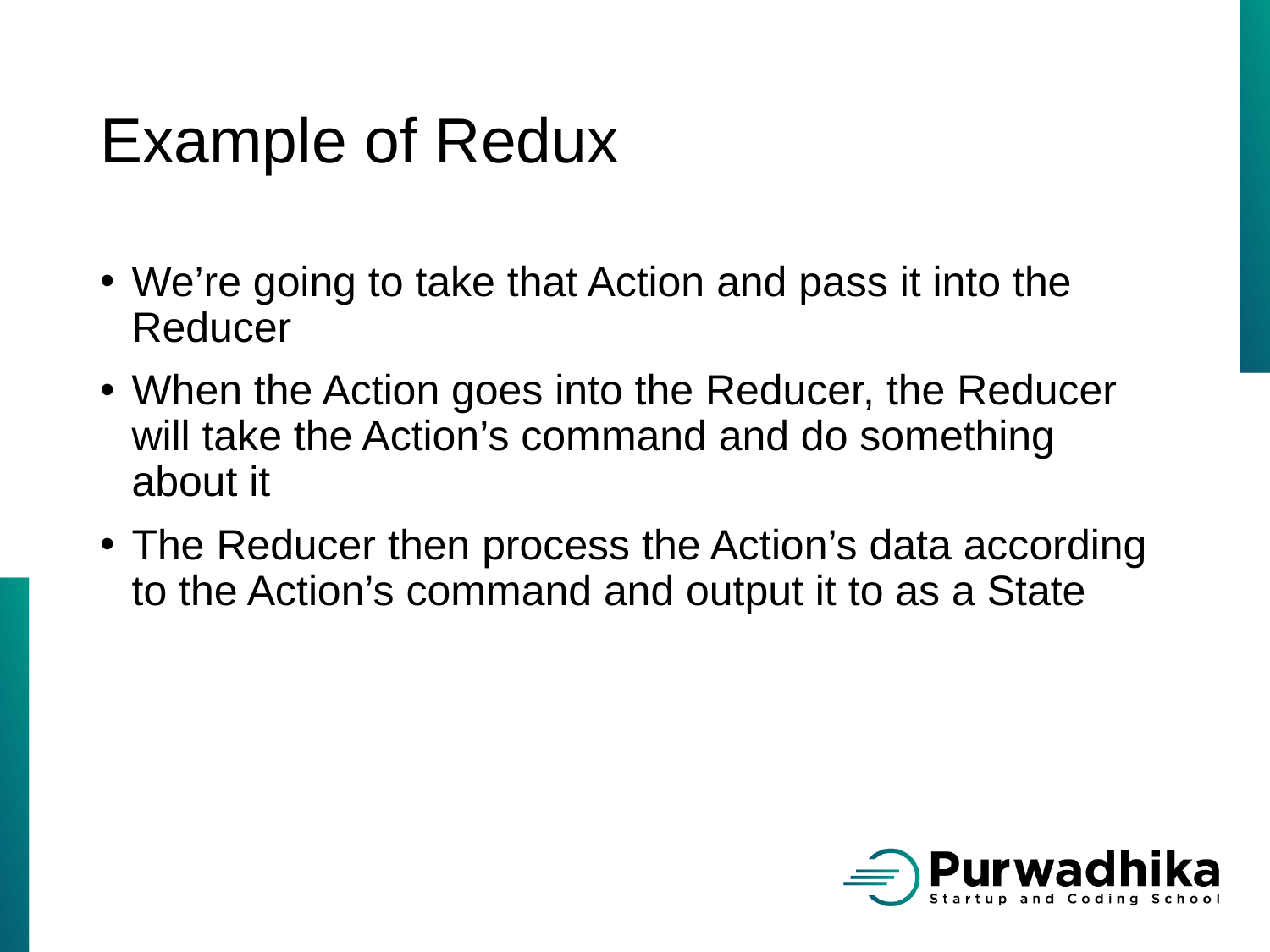

# Example of Redux
We’re going to take that Action and pass it into the Reducer
When the Action goes into the Reducer, the Reducer will take the Action’s command and do something about it
The Reducer then process the Action’s data according to the Action’s command and output it to as a State